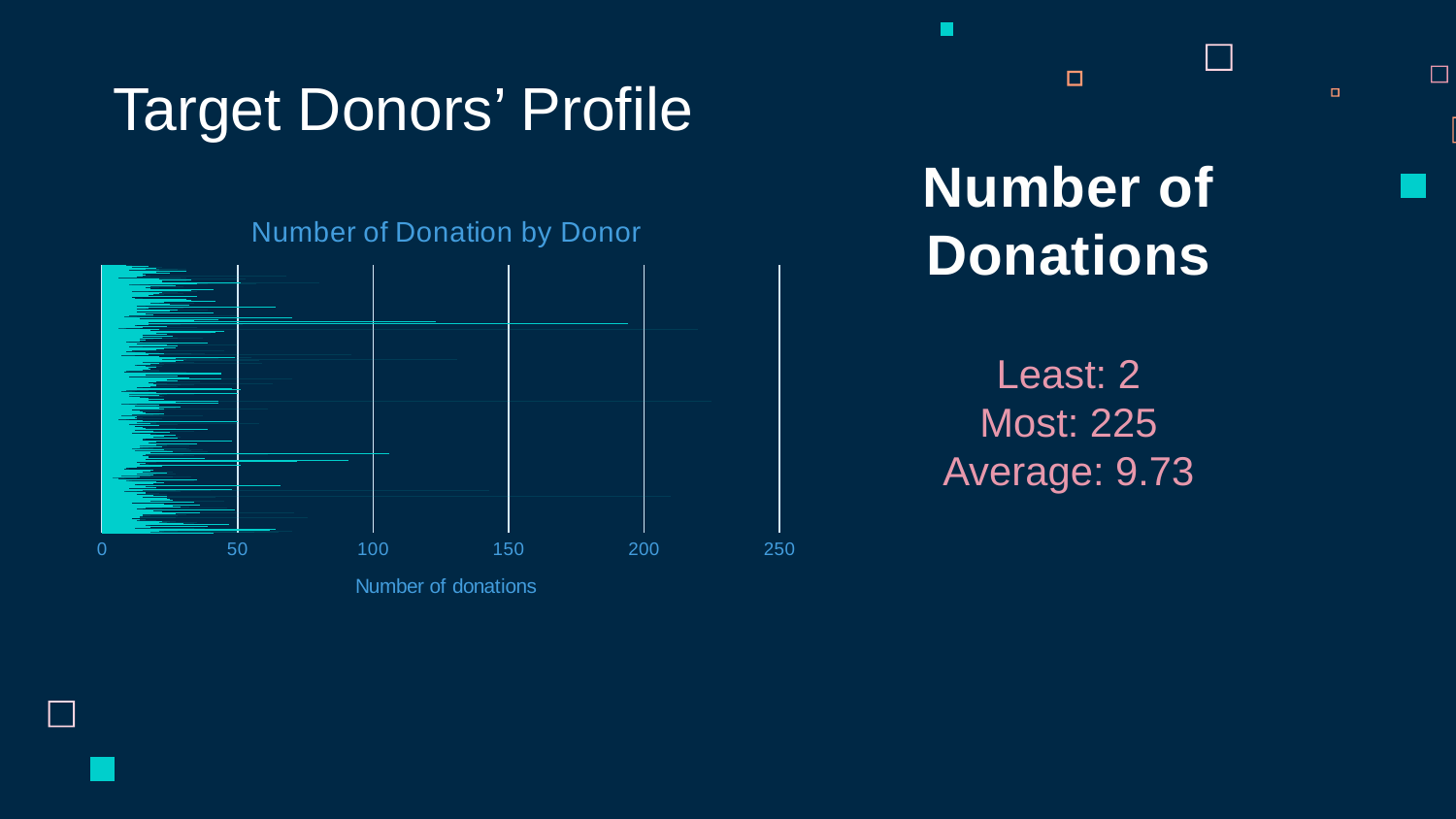

# Target Donors’ Profile
Number of Donations

### Chart: Number of Donation by Donor

| Category |  |
|---|---|
Least: 2
Most: 225
Average: 9.73